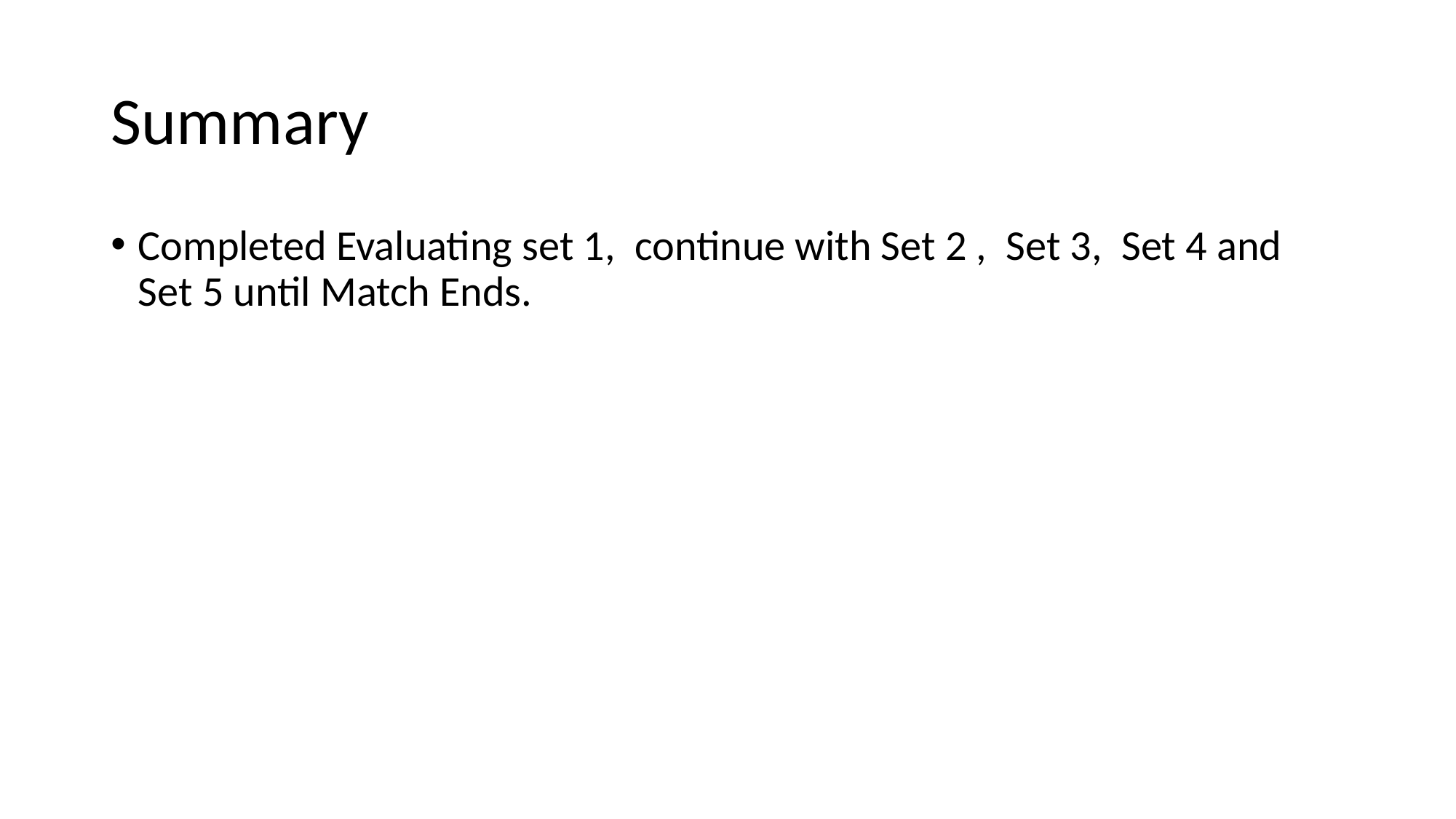

# Summary
Completed Evaluating set 1,  continue with Set 2 ,  Set 3,  Set 4 and Set 5 until Match Ends.